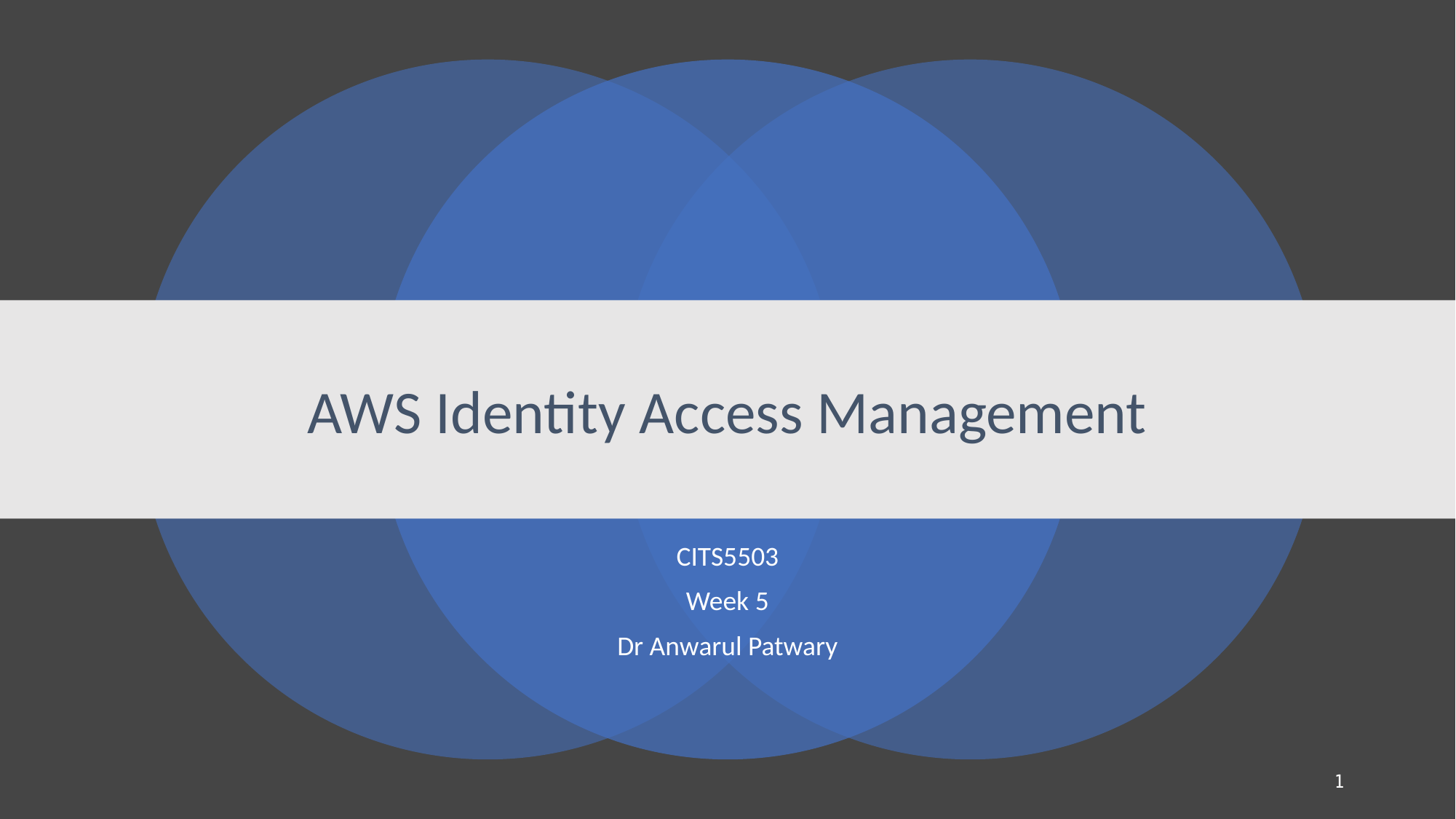

# AWS Identity Access Management
CITS5503
Week 5
Dr Anwarul Patwary

1